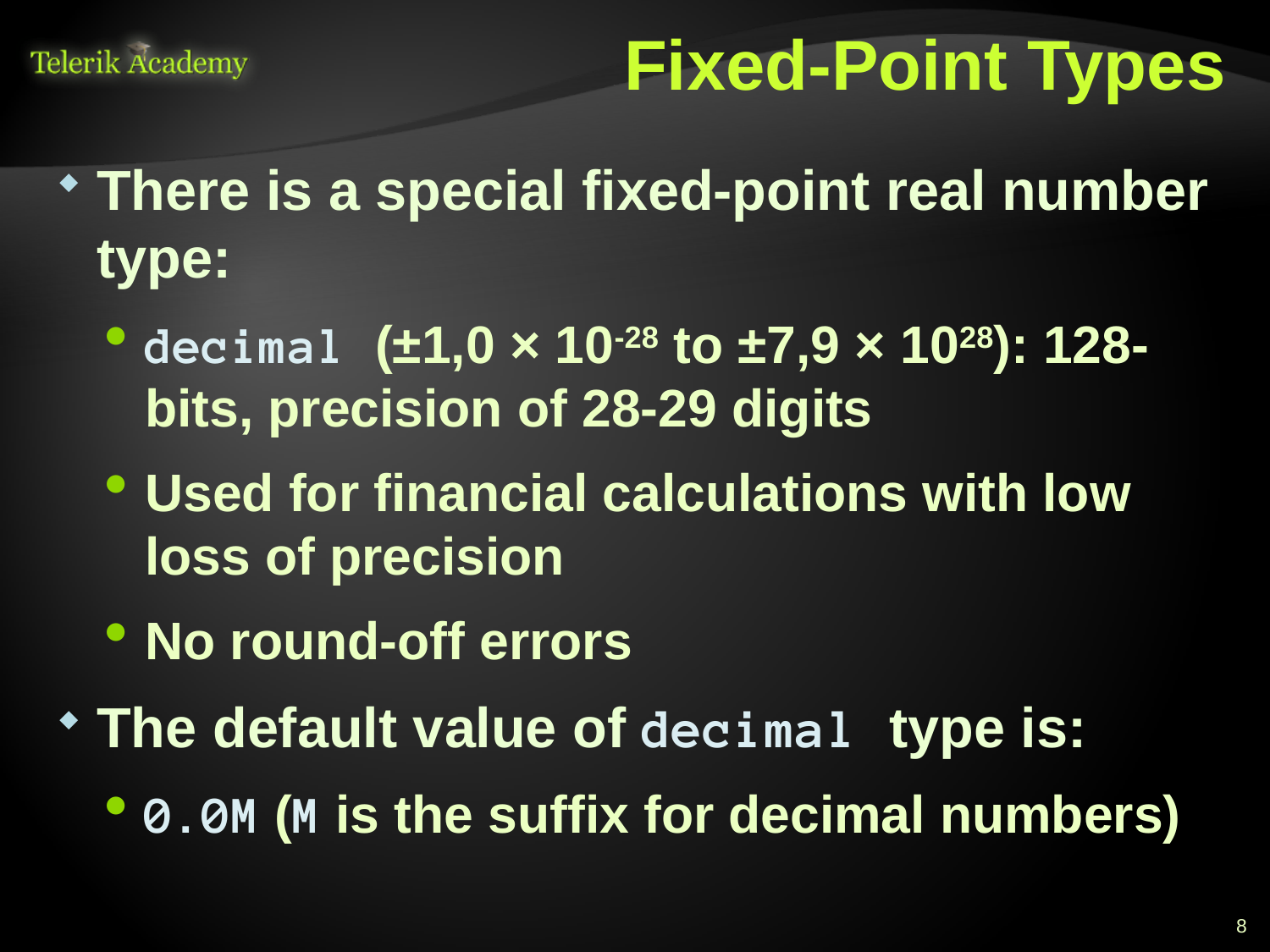

# Fixed-Point Types
There is a special fixed-point real number type:
decimal (±1,0 × 10-28 to ±7,9 × 1028): 128-bits, precision of 28-29 digits
Used for financial calculations with low loss of precision
No round-off errors
The default value of decimal type is:
0.0M (M is the suffix for decimal numbers)
8